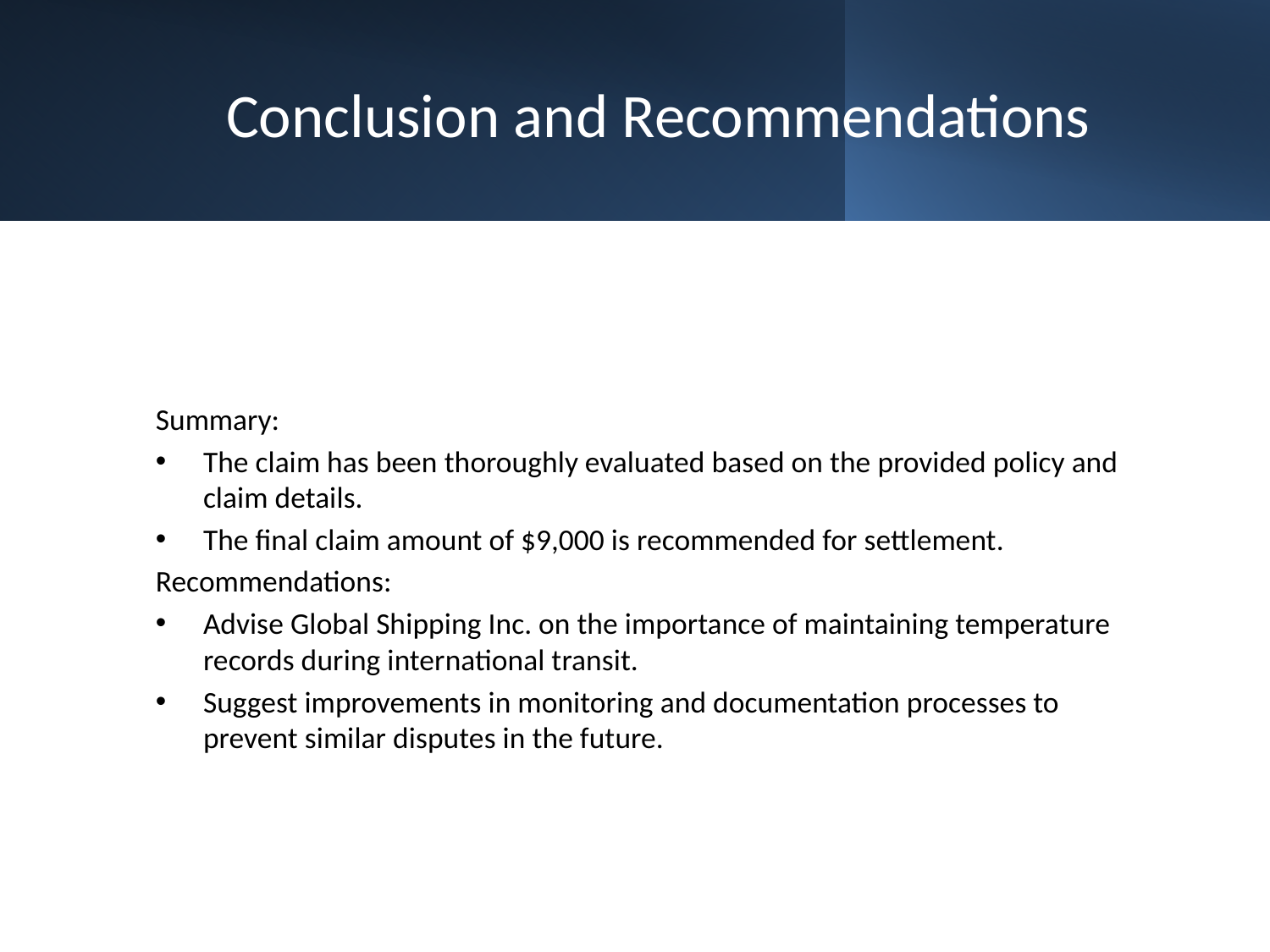

# Conclusion and Recommendations
Summary:
The claim has been thoroughly evaluated based on the provided policy and claim details.
The final claim amount of $9,000 is recommended for settlement.
Recommendations:
Advise Global Shipping Inc. on the importance of maintaining temperature records during international transit.
Suggest improvements in monitoring and documentation processes to prevent similar disputes in the future.